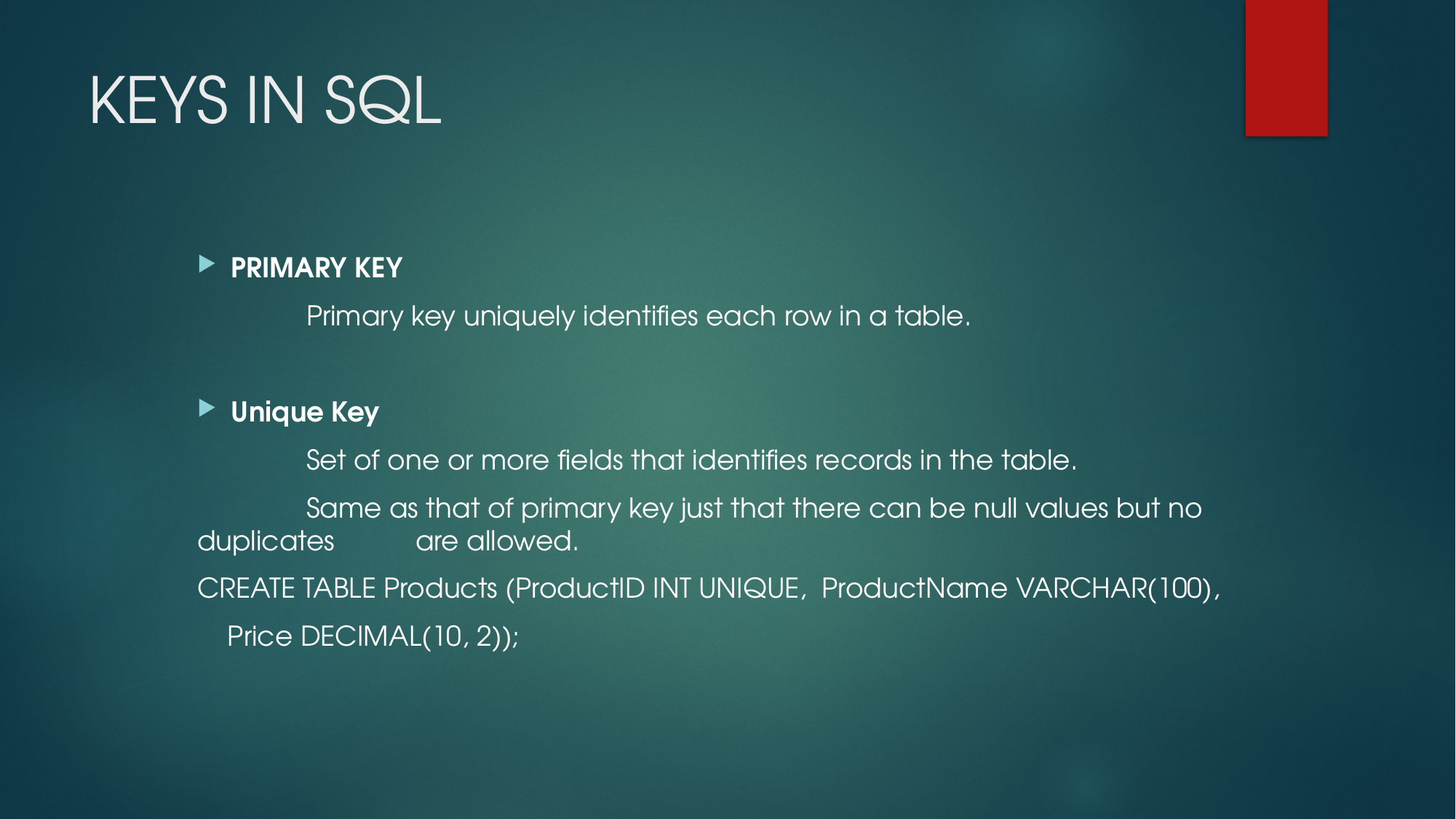

# KEYS IN SQL
PRIMARY KEY
	Primary key uniquely identifies each row in a table.

Unique Key
	Set of one or more fields that identifies records in the table.
	Same as that of primary key just that there can be null values but no duplicates 	are allowed.
CREATE TABLE Products (ProductID INT UNIQUE,  ProductName VARCHAR(100),
    Price DECIMAL(10, 2));